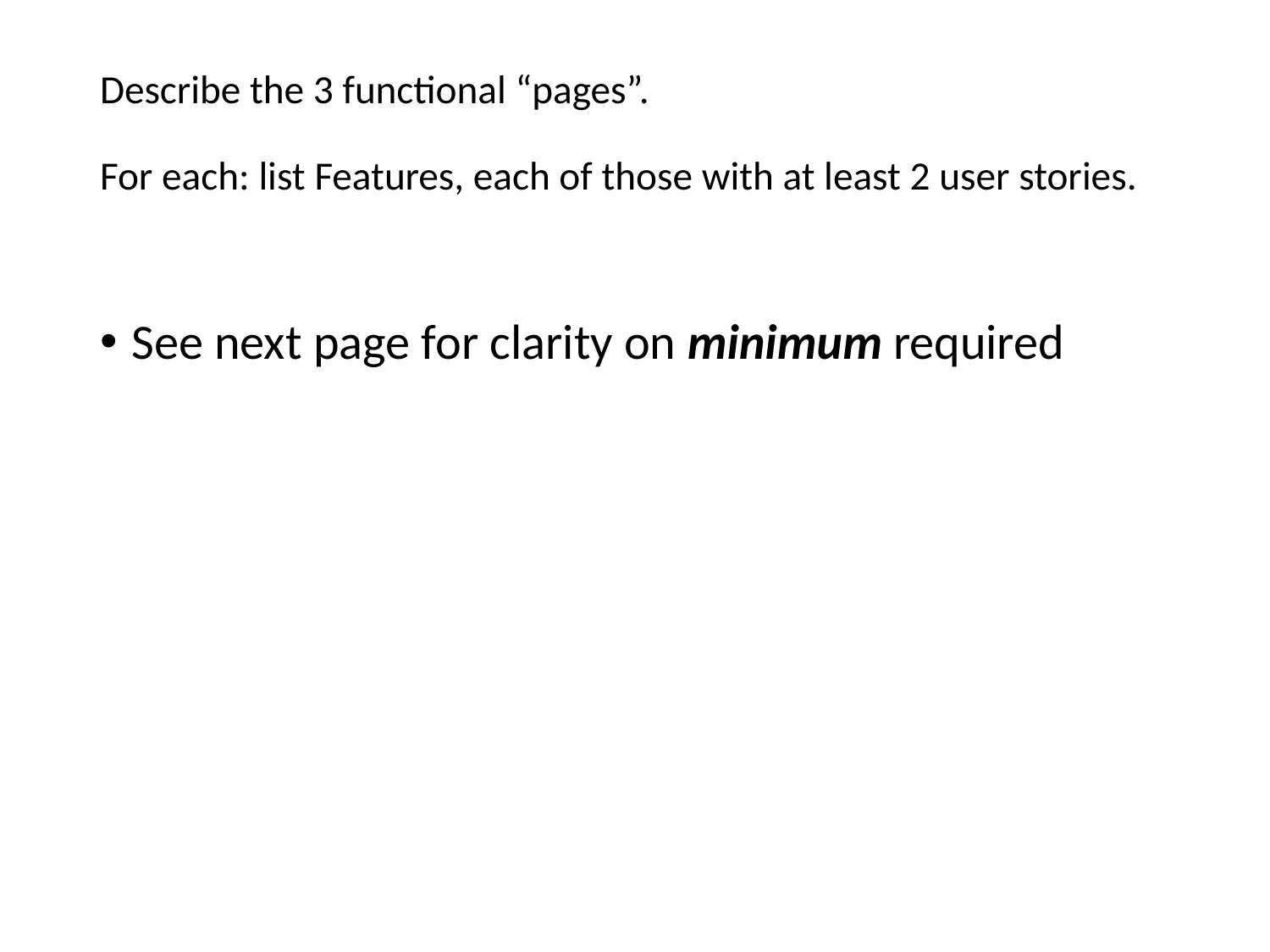

# Describe the 3 functional “pages”. For each: list Features, each of those with at least 2 user stories.
See next page for clarity on minimum required